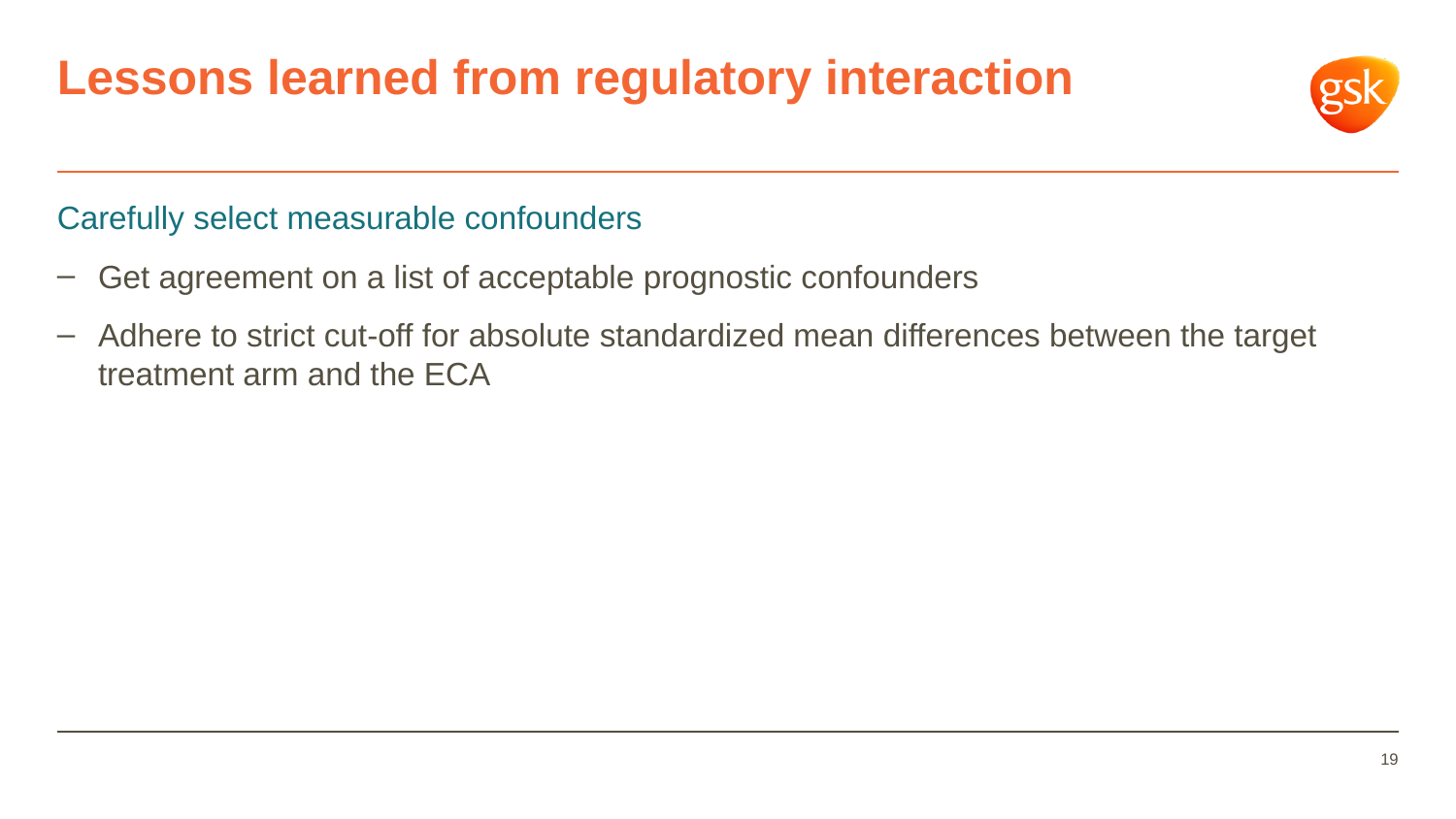

# Lessons learned from regulatory interaction

Carefully select measurable confounders
Get agreement on a list of acceptable prognostic confounders
Adhere to strict cut-off for absolute standardized mean differences between the target treatment arm and the ECA

19